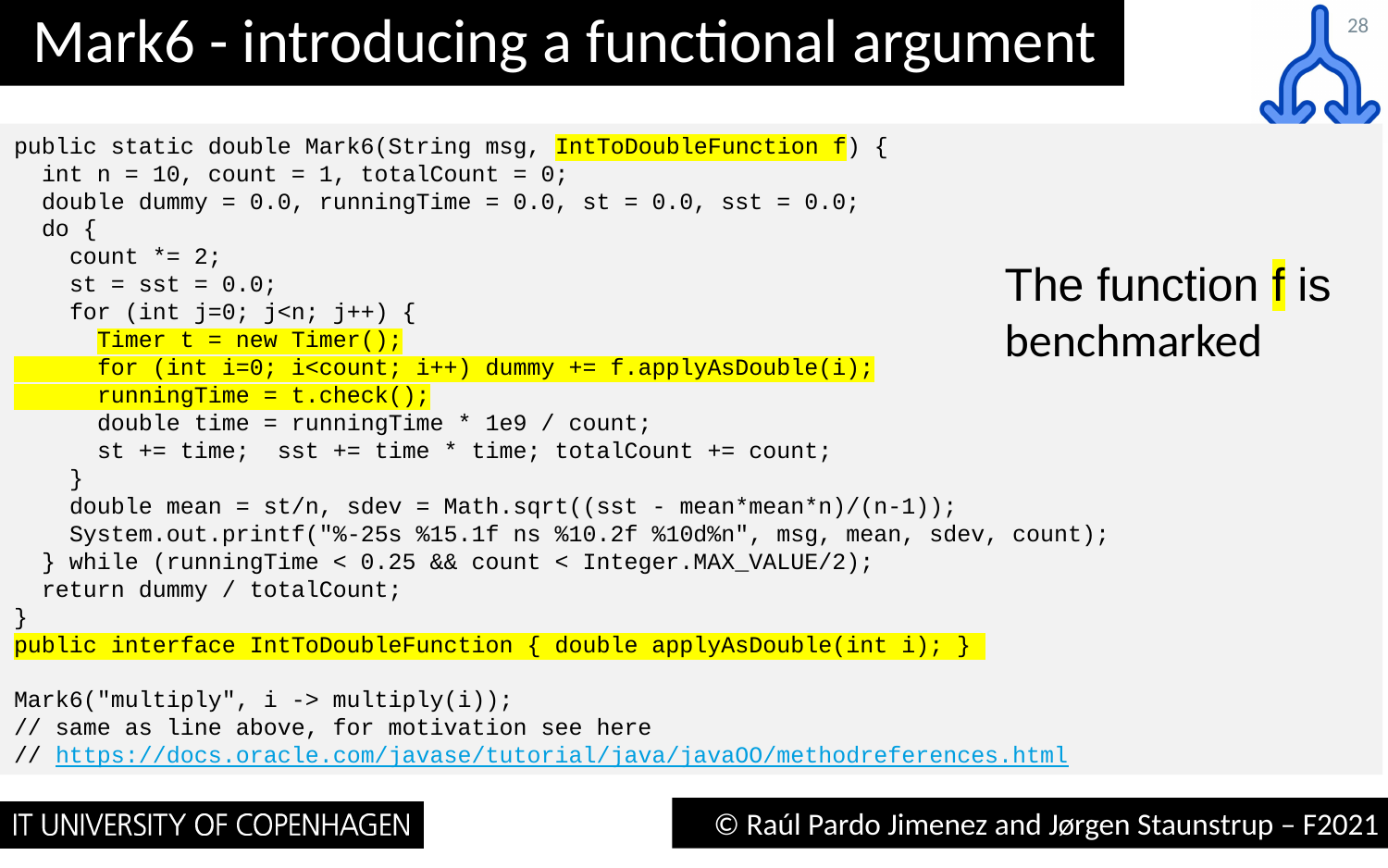

# Mark6 - introducing a functional argument
28
public static double Mark6(String msg, IntToDoubleFunction f) {
  int n = 10, count = 1, totalCount = 0;
  double dummy = 0.0, runningTime = 0.0, st = 0.0, sst = 0.0;
  do {
    count *= 2;
    st = sst = 0.0;
    for (int j=0; j<n; j++) {
      Timer t = new Timer();
      for (int i=0; i<count; i++) dummy += f.applyAsDouble(i);
      runningTime = t.check();
      double time = runningTime * 1e9 / count;
      st += time;  sst += time * time; totalCount += count;
    }
    double mean = st/n, sdev = Math.sqrt((sst - mean*mean*n)/(n-1));
    System.out.printf("%-25s %15.1f ns %10.2f %10d%n", msg, mean, sdev, count);
  } while (runningTime < 0.25 && count < Integer.MAX_VALUE/2);
  return dummy / totalCount;
}
public interface IntToDoubleFunction { double applyAsDouble(int i); }
Mark6("multiply", i -> multiply(i));
// same as line above, for motivation see here
// https://docs.oracle.com/javase/tutorial/java/javaOO/methodreferences.html
The function f is
benchmarked